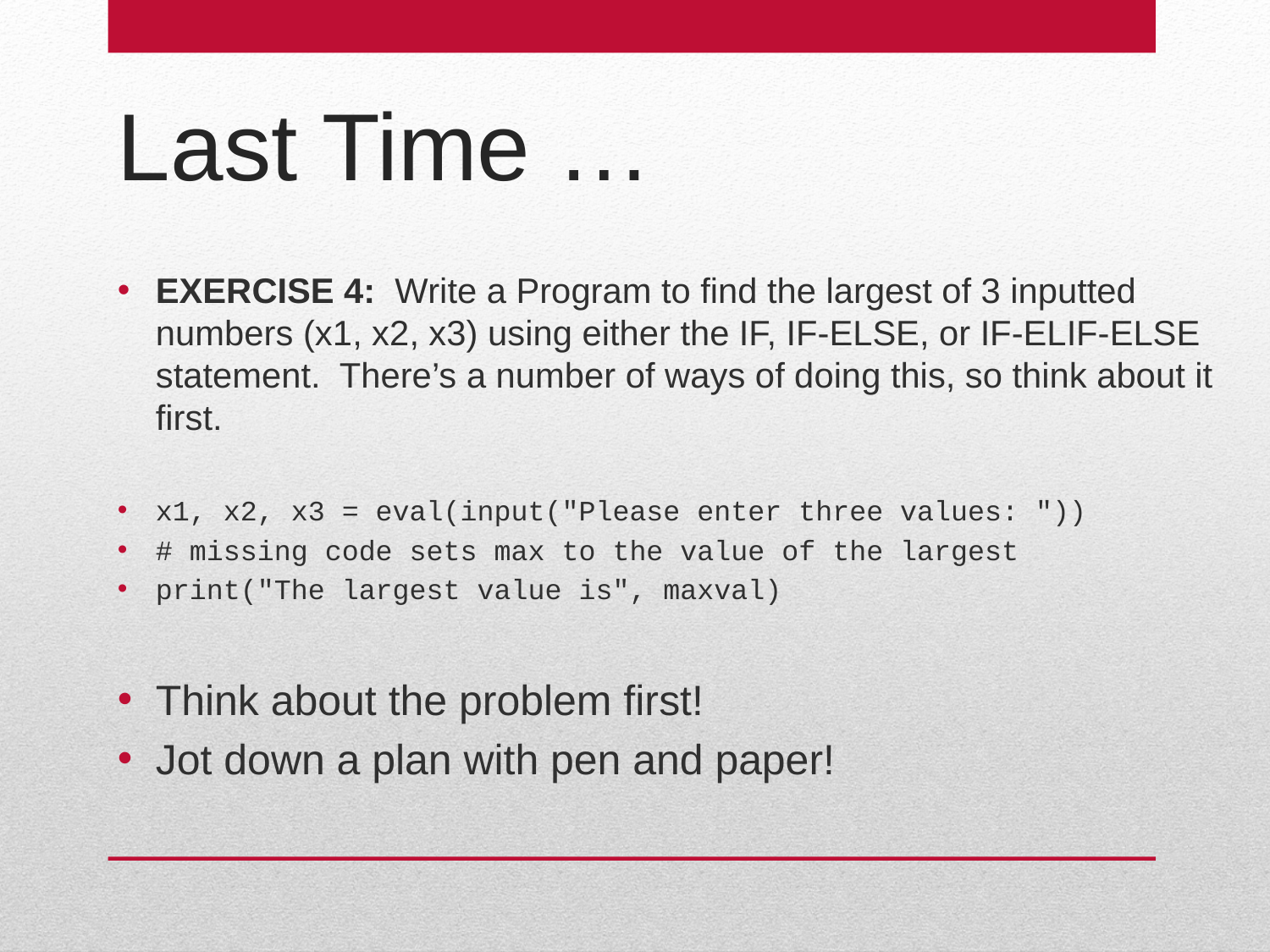

# Last Time …
EXERCISE 4:  Write a Program to find the largest of 3 inputted numbers (x1, x2, x3) using either the IF, IF-ELSE, or IF-ELIF-ELSE statement.  There’s a number of ways of doing this, so think about it first.

x1, x2, x3 = eval(input("Please enter three values: "))
# missing code sets max to the value of the largest
print("The largest value is", maxval)

Think about the problem first!
Jot down a plan with pen and paper!